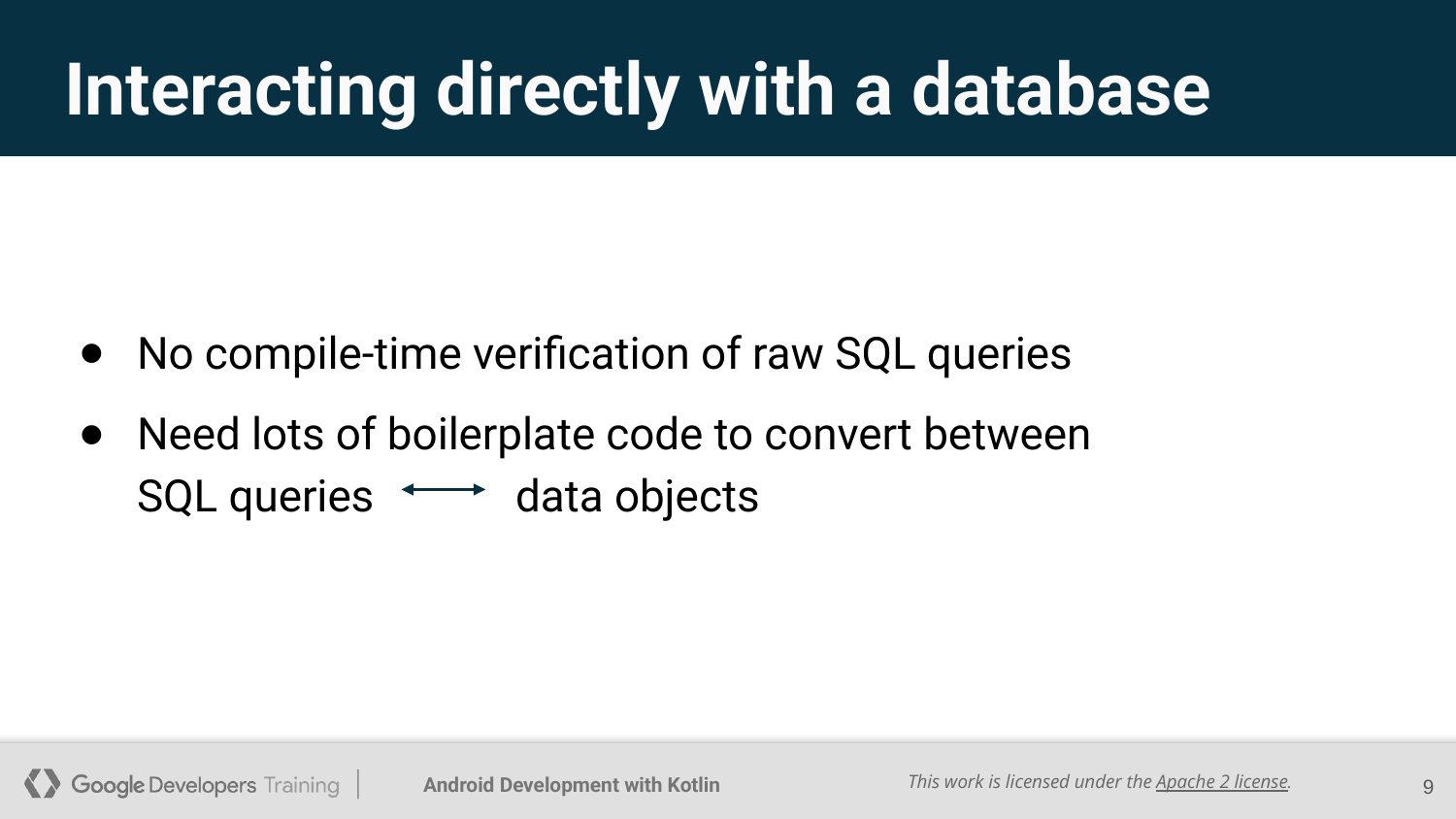

# Interacting directly with a database
No compile-time verification of raw SQL queries
Need lots of boilerplate code to convert between
SQL queries             data objects
9